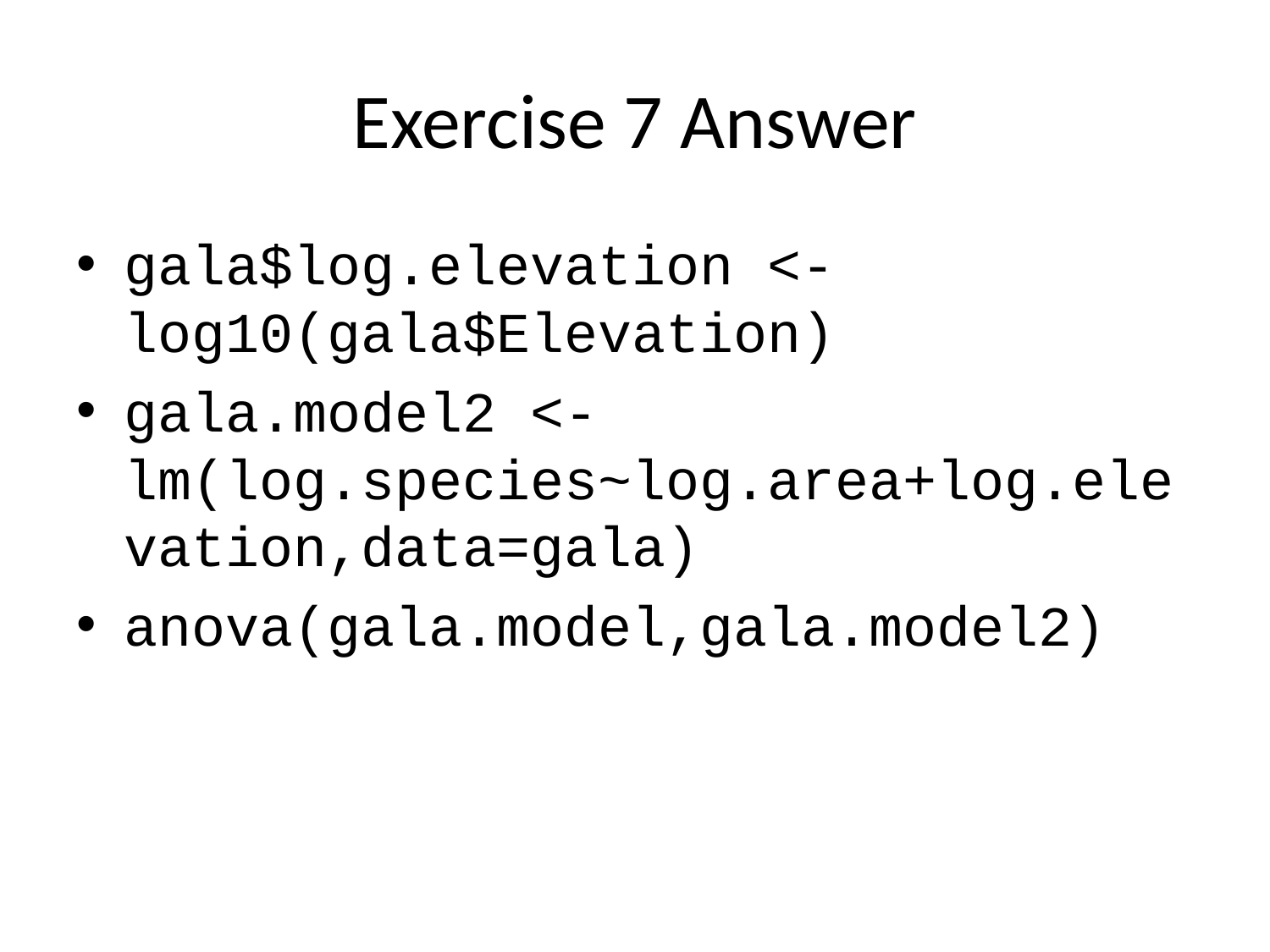

# Exercise 7 Answer
gala$log.elevation <- log10(gala$Elevation)
gala.model2 <- lm(log.species~log.area+log.elevation,data=gala)
anova(gala.model,gala.model2)